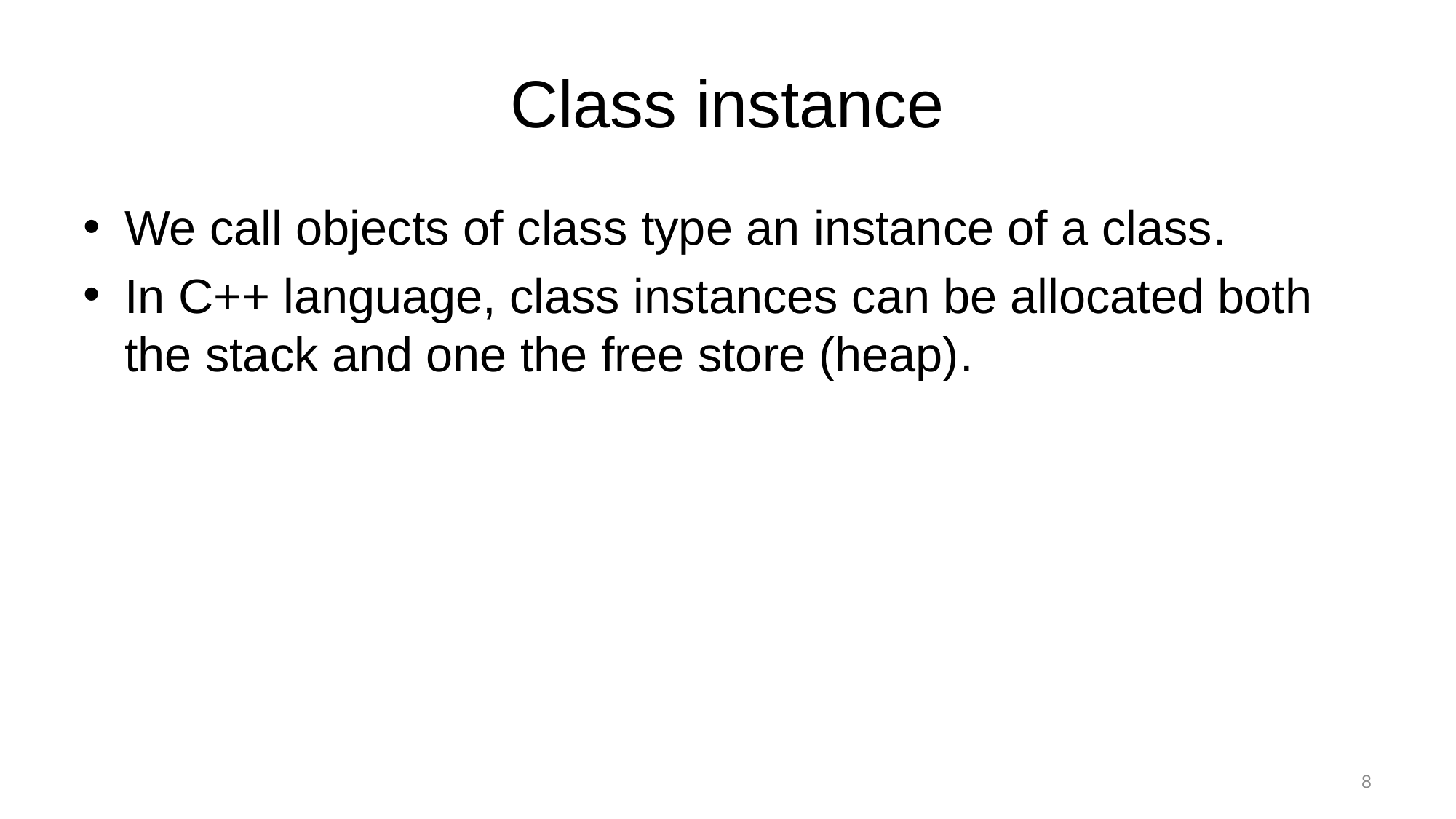

# Class instance
We call objects of class type an instance of a class.
In C++ language, class instances can be allocated both the stack and one the free store (heap).

8